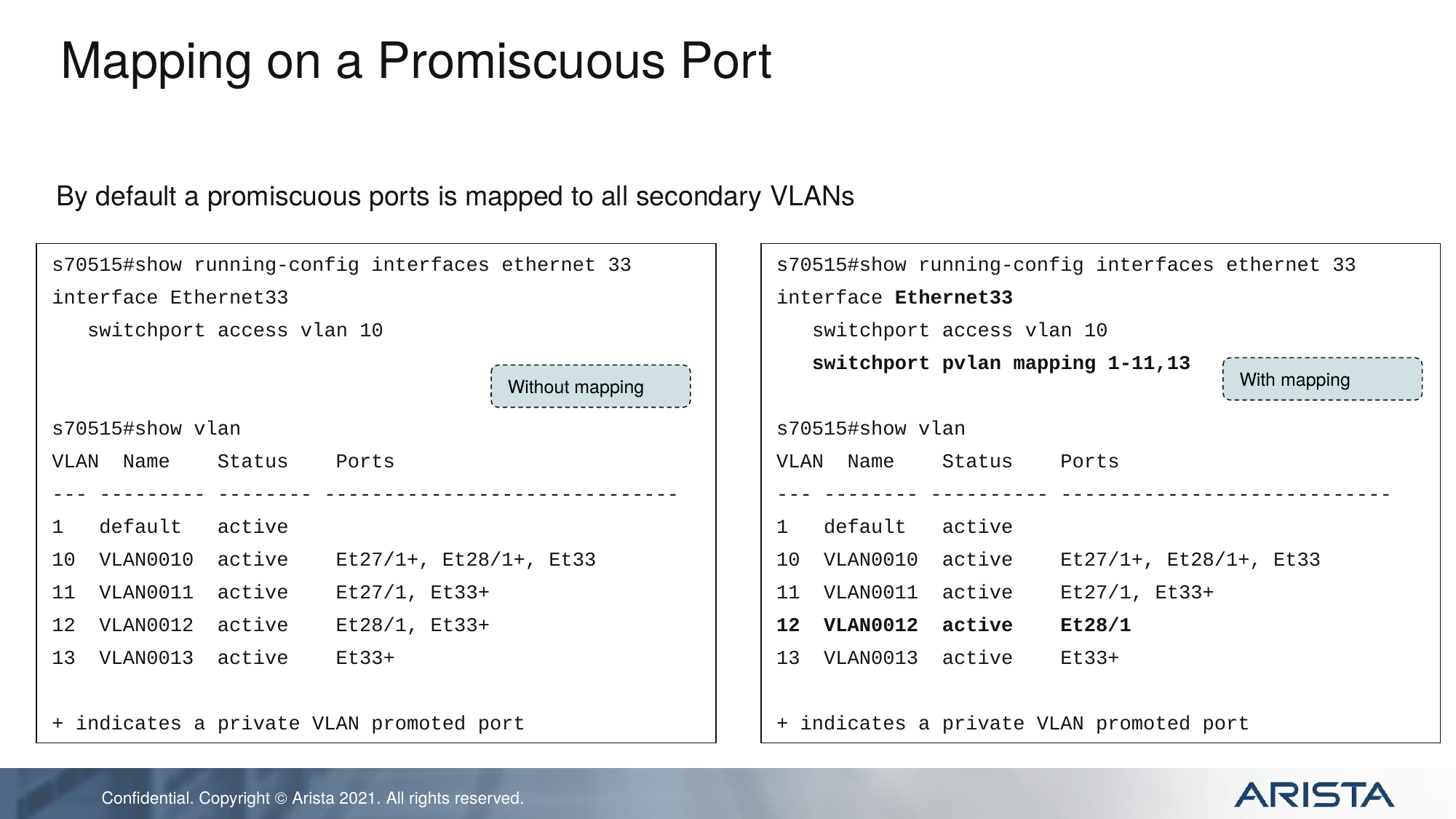

# Mapping on a Promiscuous Port
By default a promiscuous ports is mapped to all secondary VLANs

s70515#show running-config interfaces ethernet 33
interface Ethernet33
   switchport access vlan 10

s70515#show vlan
VLAN  Name    Status    Ports
--- --------- -------- ------------------------------
1   default   active
10  VLAN0010  active    Et27/1+, Et28/1+, Et33
11  VLAN0011  active    Et27/1, Et33+
12  VLAN0012  active    Et28/1, Et33+
13  VLAN0013  active    Et33+

+ indicates a private VLAN promoted port

s70515#show running-config interfaces ethernet 33
interface Ethernet33
   switchport access vlan 10
   switchport pvlan mapping 1-11,13

s70515#show vlan
VLAN  Name    Status    Ports
--- -------- ---------- ----------------------------
1   default   active
10  VLAN0010  active    Et27/1+, Et28/1+, Et33
11  VLAN0011  active    Et27/1, Et33+
12  VLAN0012  active    Et28/1
13  VLAN0013  active    Et33+

+ indicates a private VLAN promoted port

With mapping
Without mapping